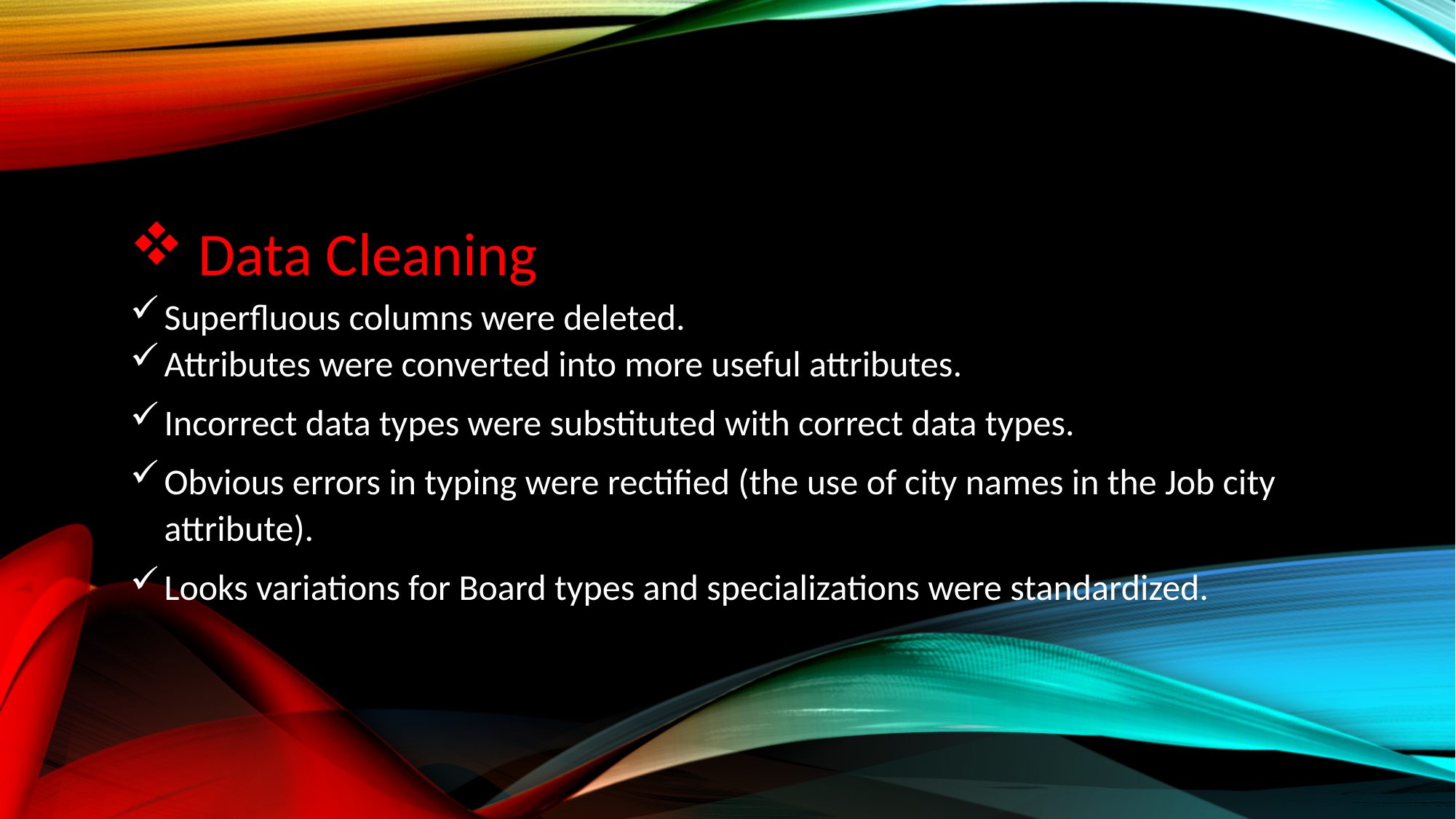

Data Cleaning
Superfluous columns were deleted.
Attributes were converted into more useful attributes.
Incorrect data types were substituted with correct data types.
Obvious errors in typing were rectified (the use of city names in the Job city attribute).
Looks variations for Board types and specializations were standardized.